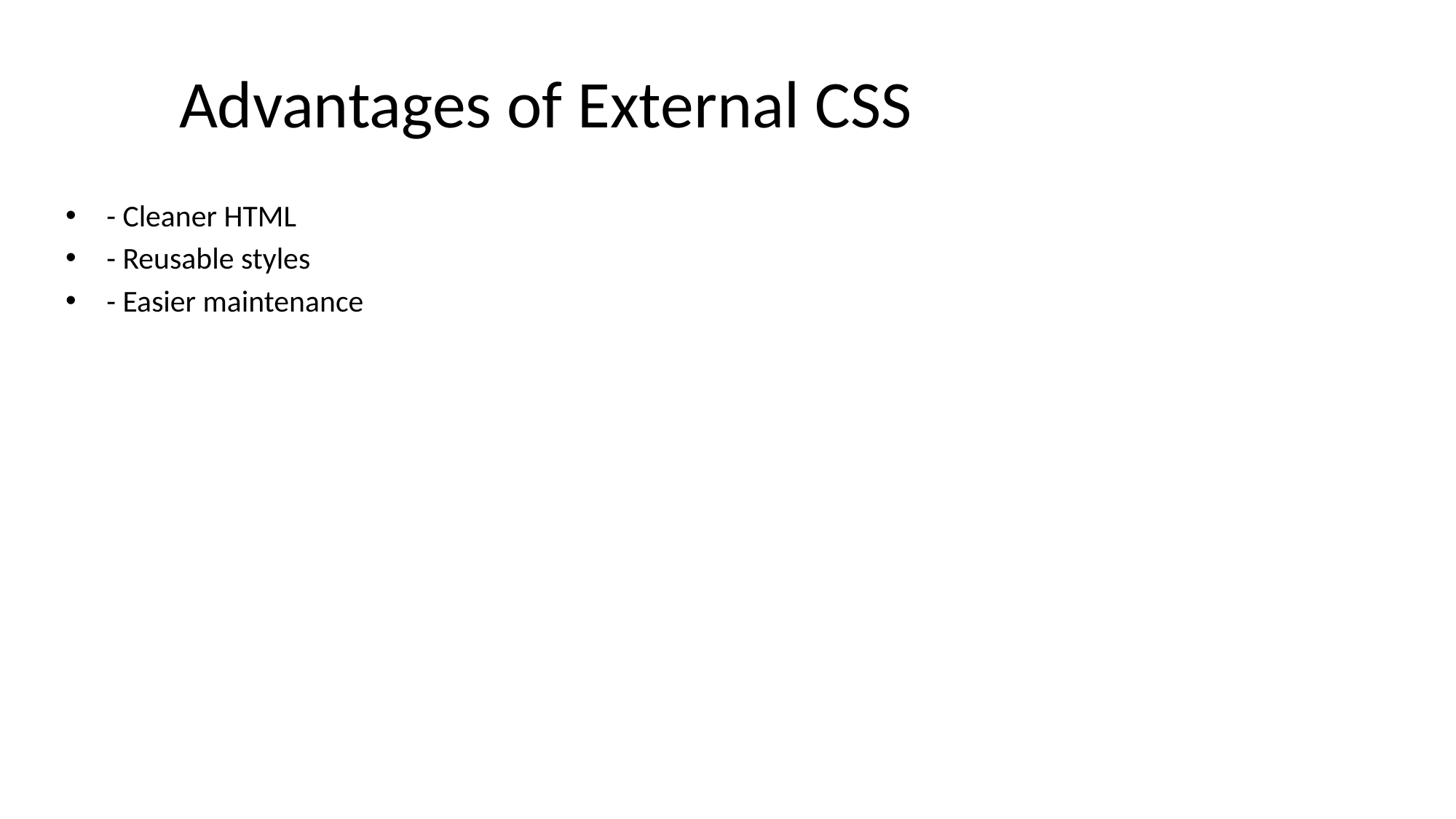

# Advantages of External CSS
- Cleaner HTML
- Reusable styles
- Easier maintenance